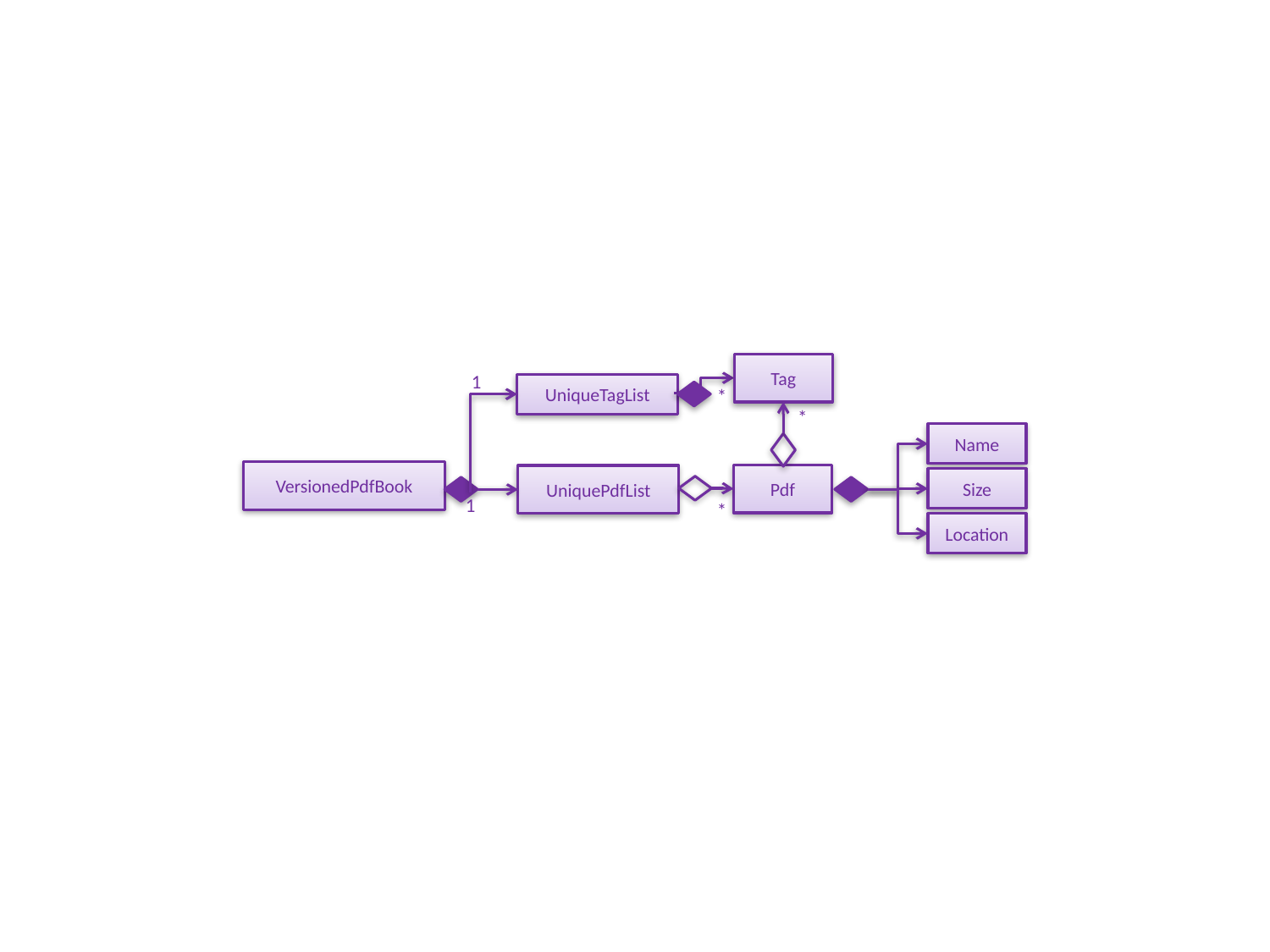

Tag
1
UniqueTagList

*
*
Name

VersionedPdfBook
Pdf
UniquePdfList
Size

1
*
Location